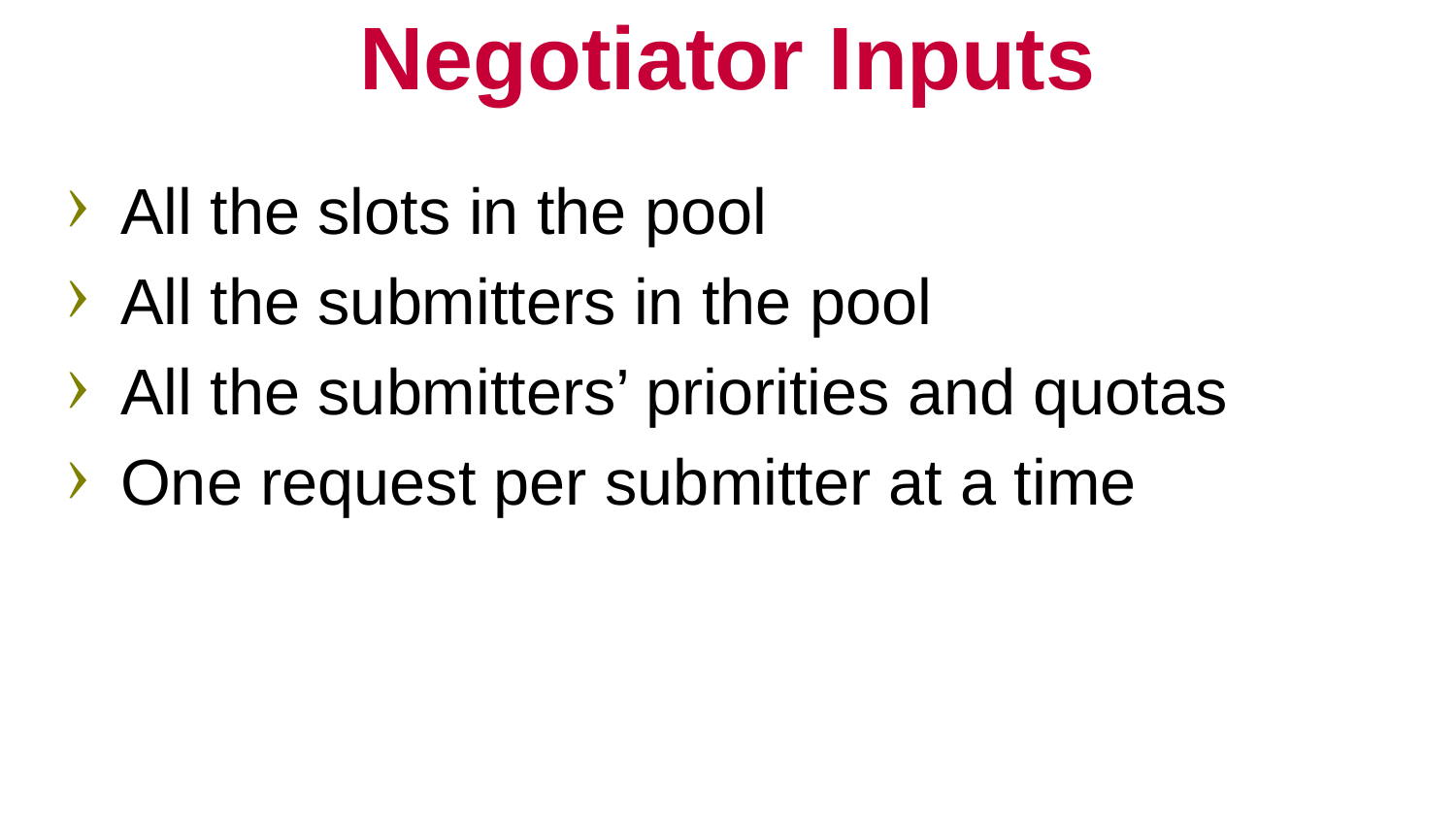

# Negotiator Inputs
All the slots in the pool
All the submitters in the pool
All the submitters’ priorities and quotas
One request per submitter at a time